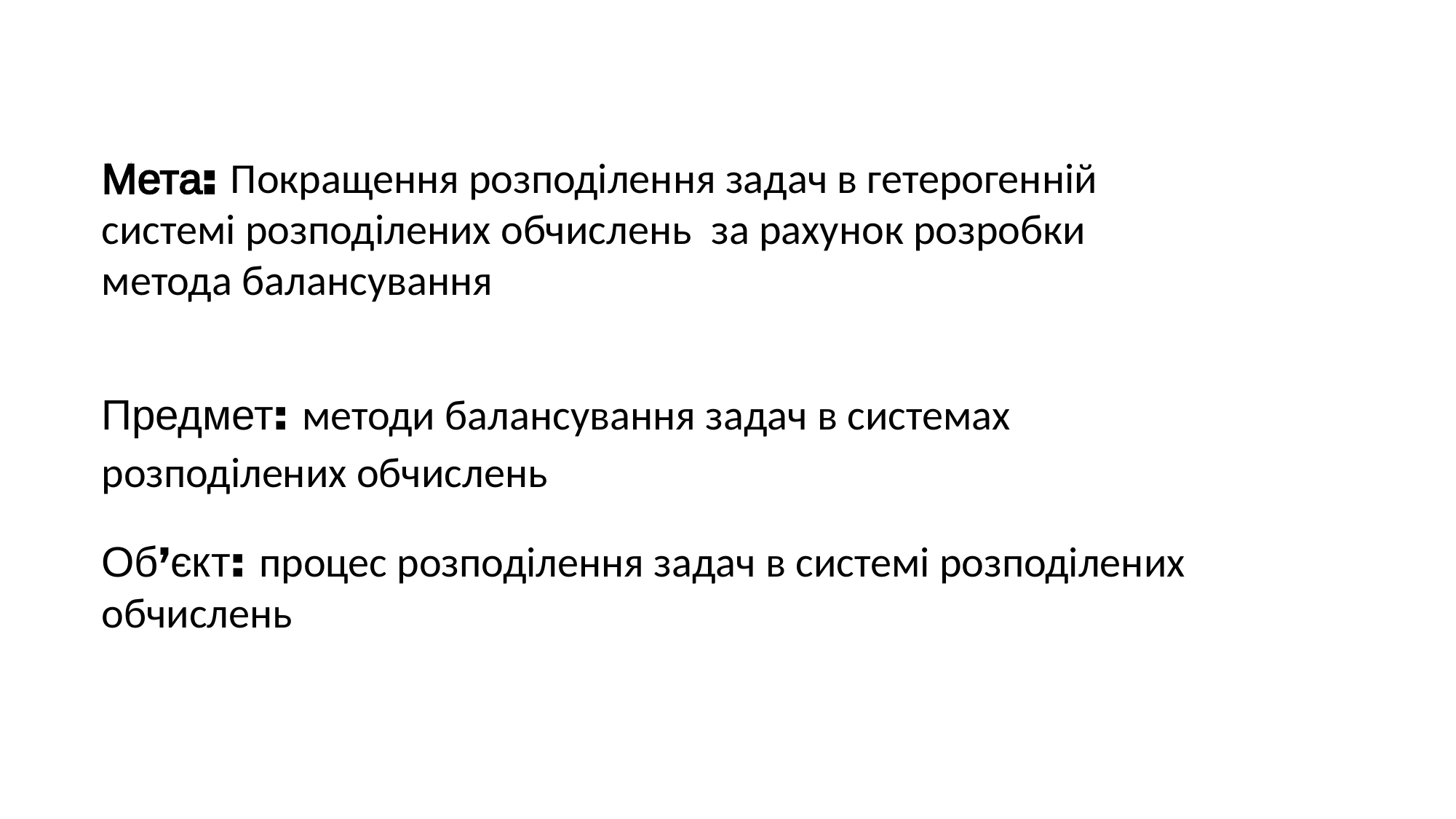

Мета: Покращення розподілення задач в гетерогенній системі розподілених обчислень  за рахунок розробки метода балансування
Предмет: методи балансування задач в системах розподілених обчислень
Об’єкт: процес розподілення задач в системі розподілених обчислень